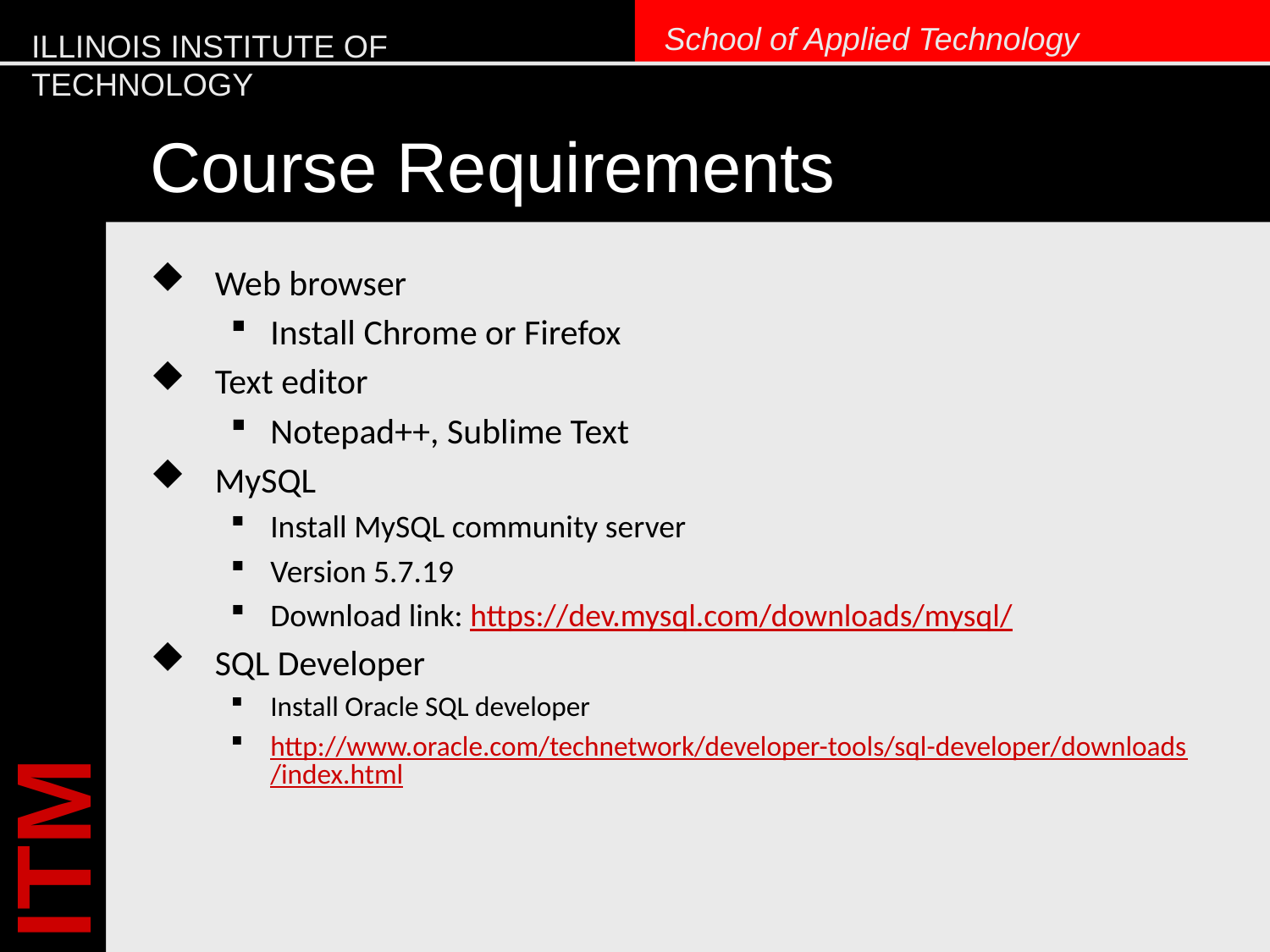

# Course Requirements
Web browser
Install Chrome or Firefox
Text editor
Notepad++, Sublime Text
MySQL
Install MySQL community server
Version 5.7.19
Download link: https://dev.mysql.com/downloads/mysql/
SQL Developer
Install Oracle SQL developer
http://www.oracle.com/technetwork/developer-tools/sql-developer/downloads/index.html